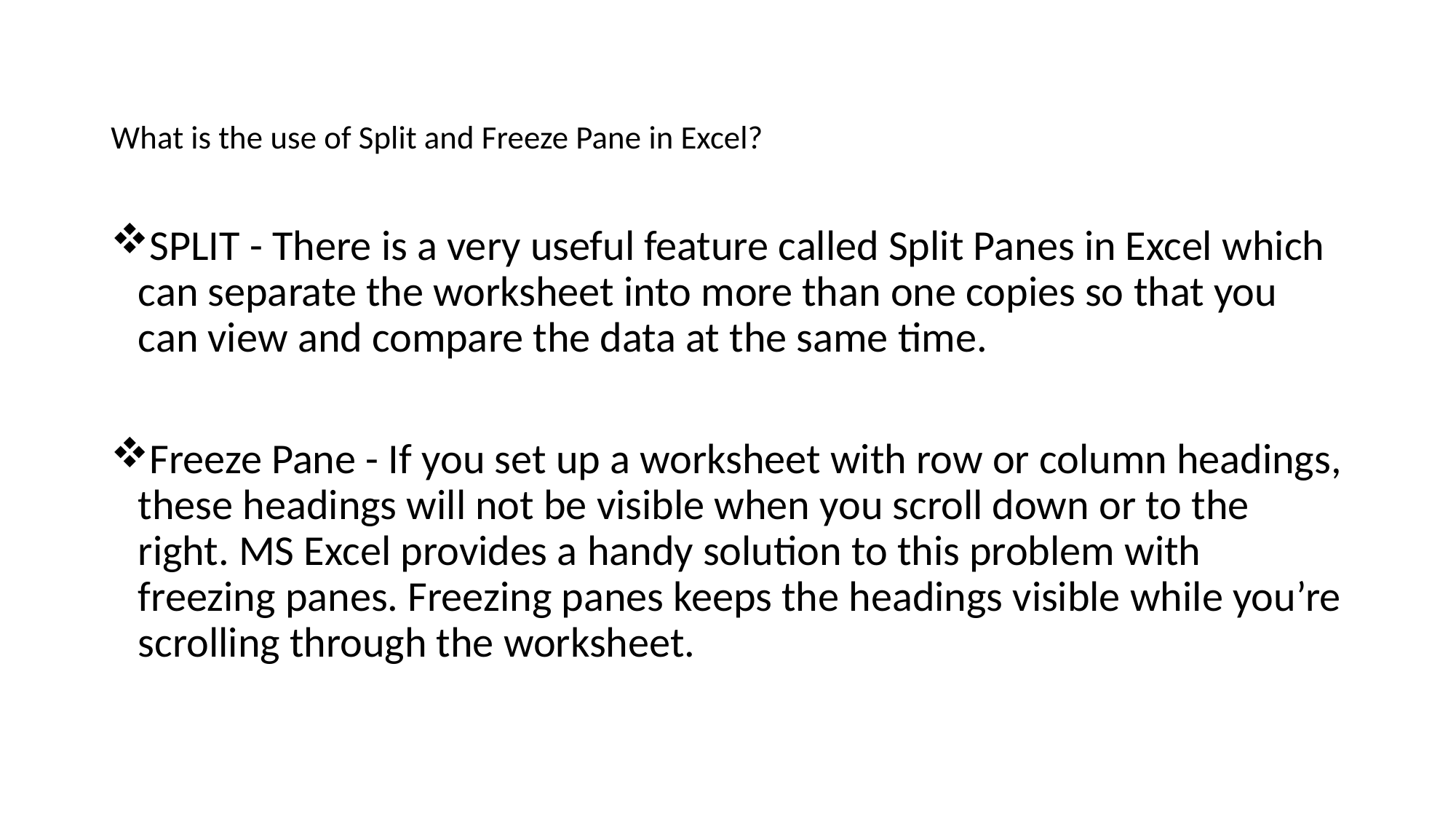

# What is the use of Split and Freeze Pane in Excel?
SPLIT - There is a very useful feature called Split Panes in Excel which can separate the worksheet into more than one copies so that you can view and compare the data at the same time.

Freeze Pane - If you set up a worksheet with row or column headings, these headings will not be visible when you scroll down or to the right. MS Excel provides a handy solution to this problem with freezing panes. Freezing panes keeps the headings visible while you’re scrolling through the worksheet.